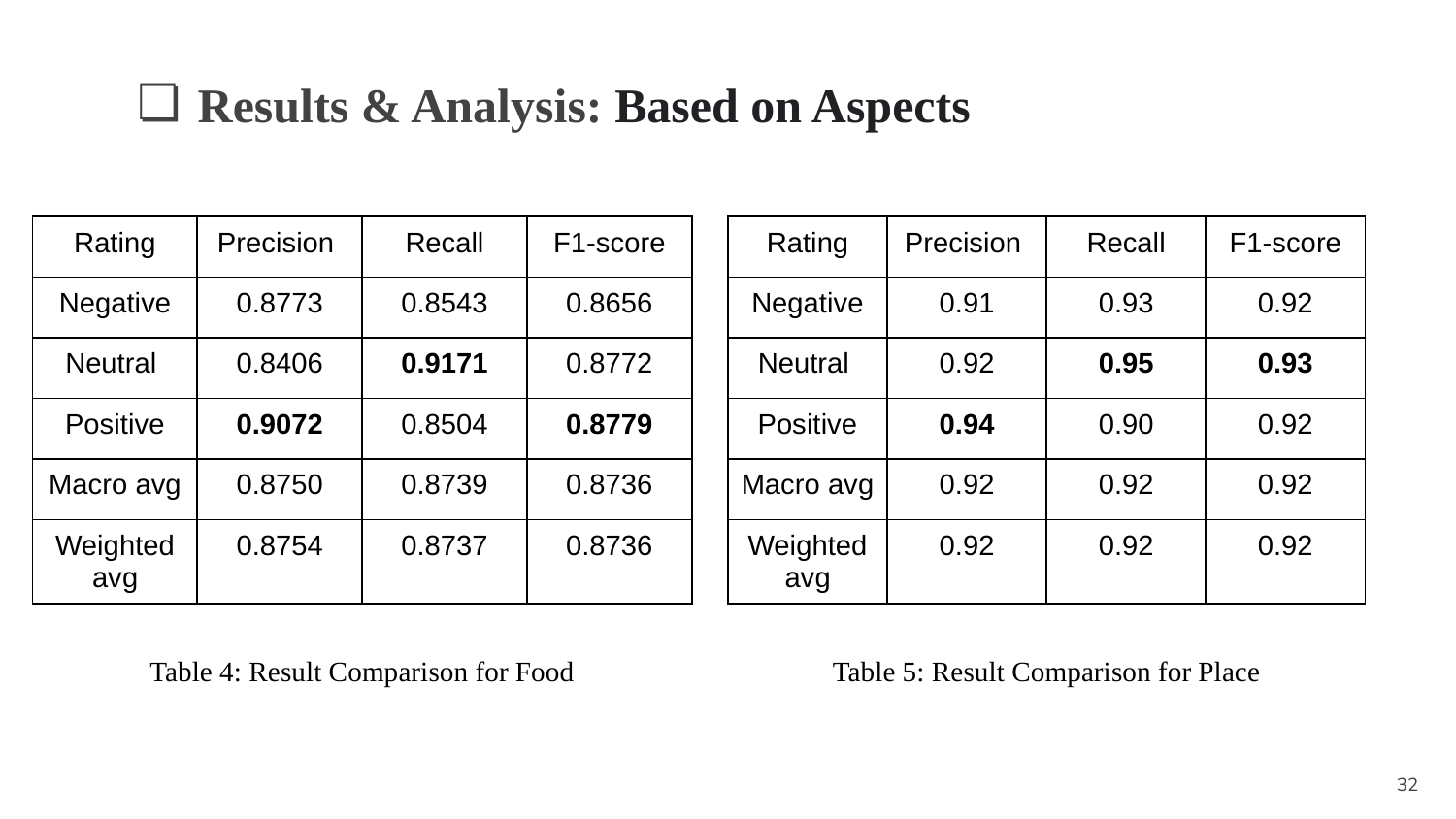

Results & Analysis: Based on Aspects
| Rating | Precision | Recall | F1-score |
| --- | --- | --- | --- |
| Negative | 0.8773 | 0.8543 | 0.8656 |
| Neutral | 0.8406 | 0.9171 | 0.8772 |
| Positive | 0.9072 | 0.8504 | 0.8779 |
| Macro avg | 0.8750 | 0.8739 | 0.8736 |
| Weighted avg | 0.8754 | 0.8737 | 0.8736 |
| Rating | Precision | Recall | F1-score |
| --- | --- | --- | --- |
| Negative | 0.91 | 0.93 | 0.92 |
| Neutral | 0.92 | 0.95 | 0.93 |
| Positive | 0.94 | 0.90 | 0.92 |
| Macro avg | 0.92 | 0.92 | 0.92 |
| Weighted avg | 0.92 | 0.92 | 0.92 |

Table 4: Result Comparison for Food
Table 5: Result Comparison for Place
32